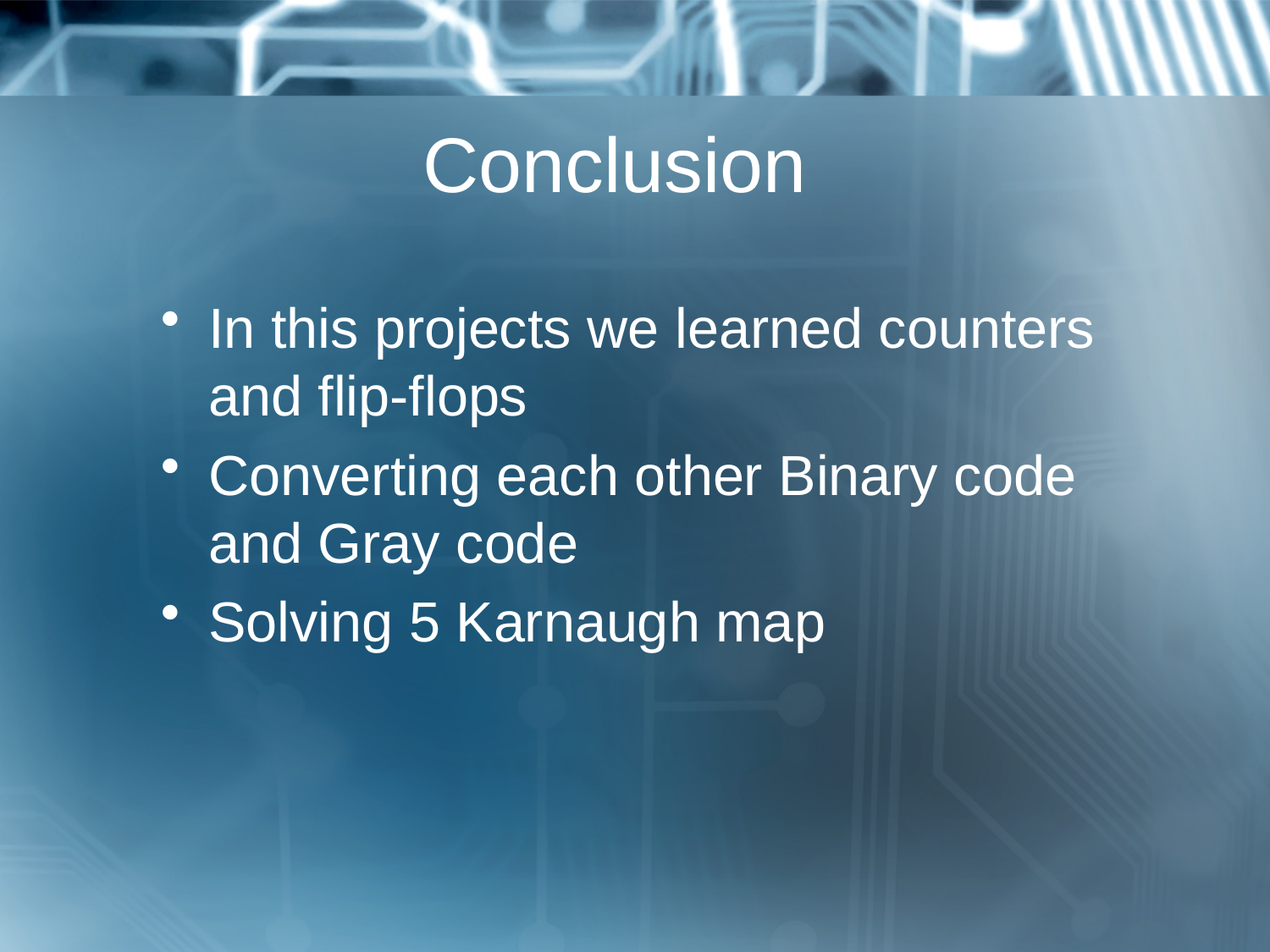

# Conclusion
In this projects we learned counters and flip-flops
Converting each other Binary code and Gray code
Solving 5 Karnaugh map